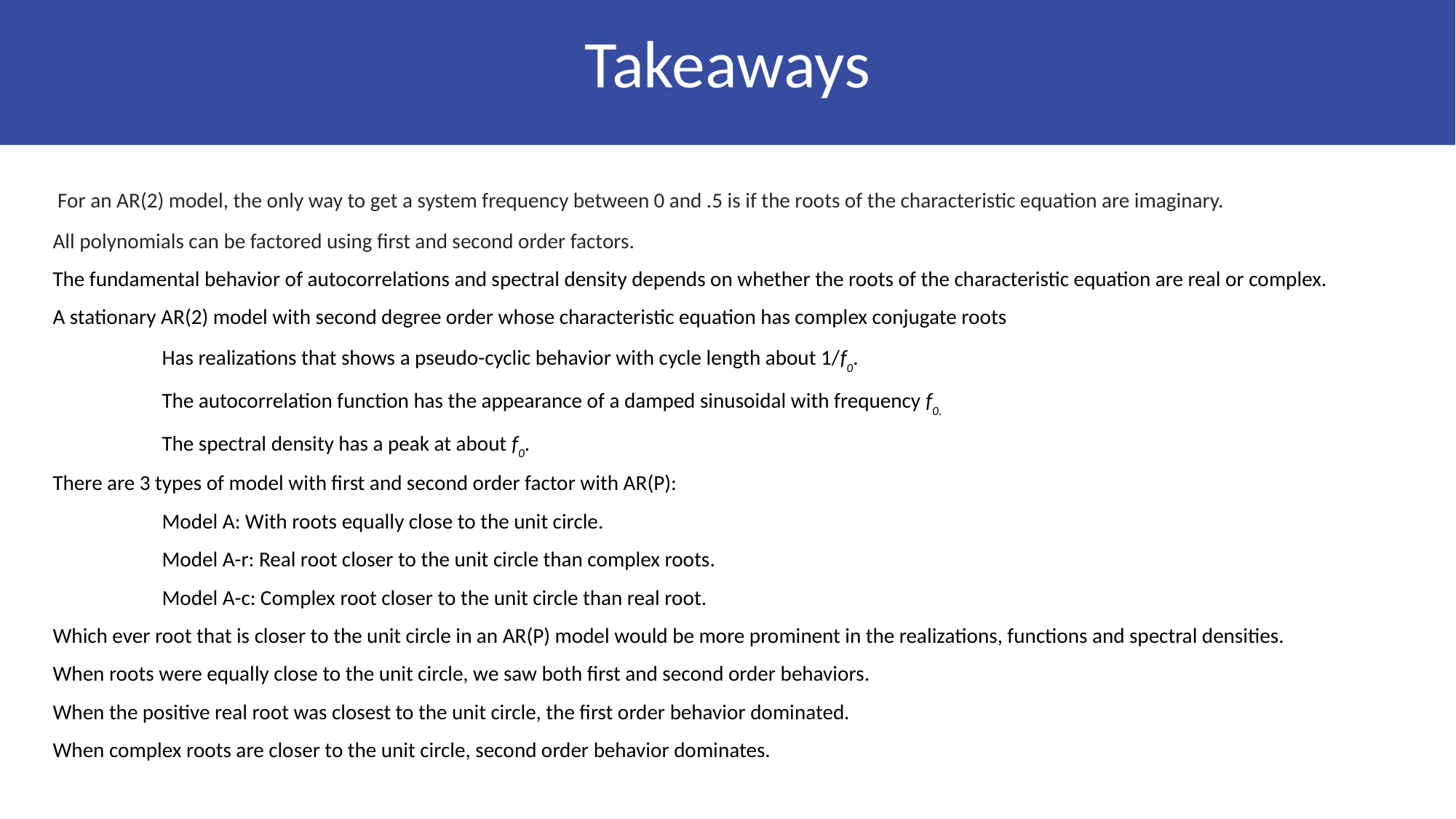

# Takeaways
 For an AR(2) model, the only way to get a system frequency between 0 and .5 is if the roots of the characteristic equation are imaginary.
All polynomials can be factored using first and second order factors.
The fundamental behavior of autocorrelations and spectral density depends on whether the roots of the characteristic equation are real or complex.
A stationary AR(2) model with second degree order whose characteristic equation has complex conjugate roots
	Has realizations that shows a pseudo-cyclic behavior with cycle length about 1/f0.
	The autocorrelation function has the appearance of a damped sinusoidal with frequency f0.
	The spectral density has a peak at about f0.
There are 3 types of model with first and second order factor with AR(P):
	Model A: With roots equally close to the unit circle.
	Model A-r: Real root closer to the unit circle than complex roots.
	Model A-c: Complex root closer to the unit circle than real root.
Which ever root that is closer to the unit circle in an AR(P) model would be more prominent in the realizations, functions and spectral densities.
When roots were equally close to the unit circle, we saw both first and second order behaviors.
When the positive real root was closest to the unit circle, the first order behavior dominated.
When complex roots are closer to the unit circle, second order behavior dominates.